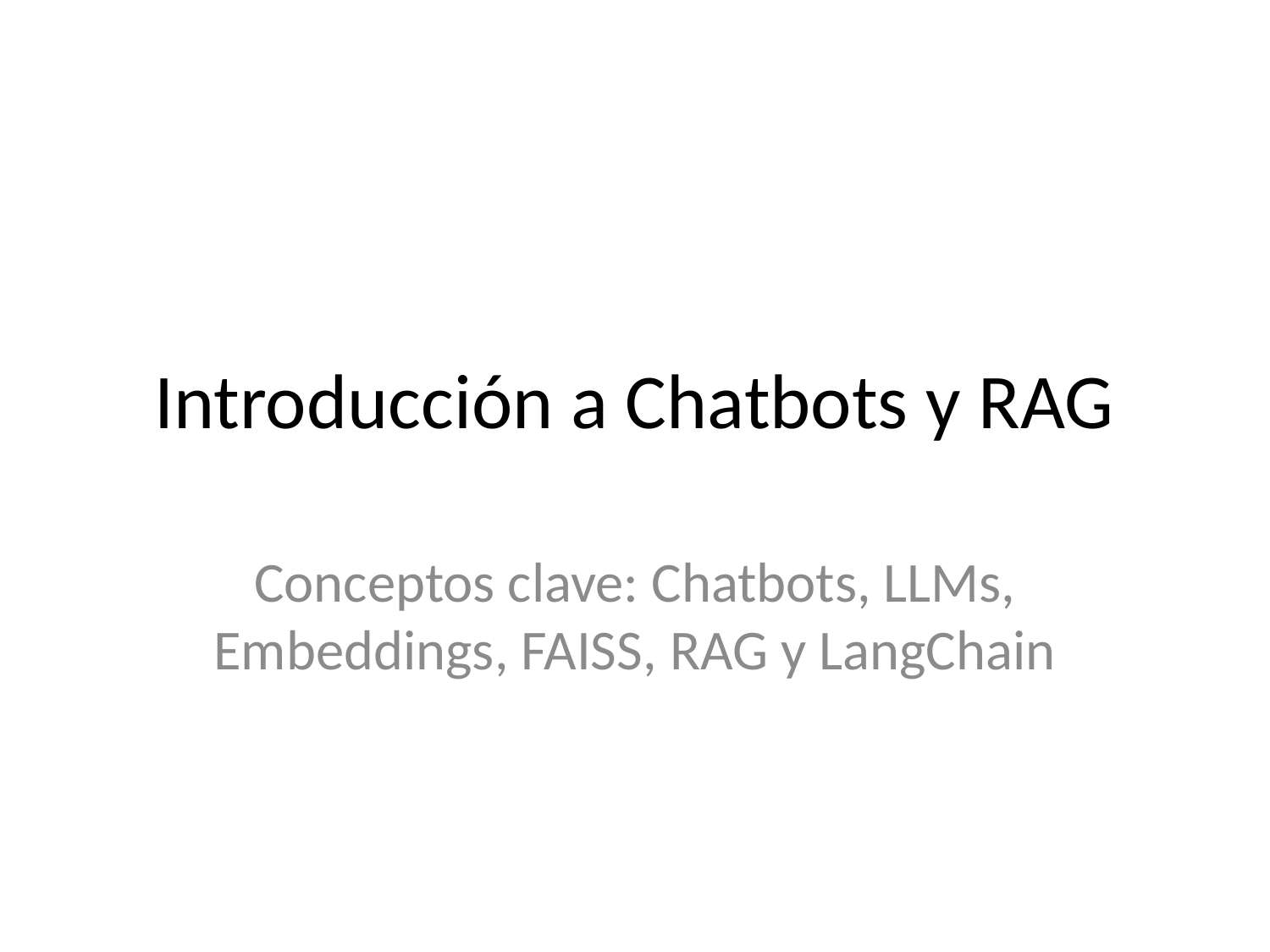

# Introducción a Chatbots y RAG
Conceptos clave: Chatbots, LLMs, Embeddings, FAISS, RAG y LangChain